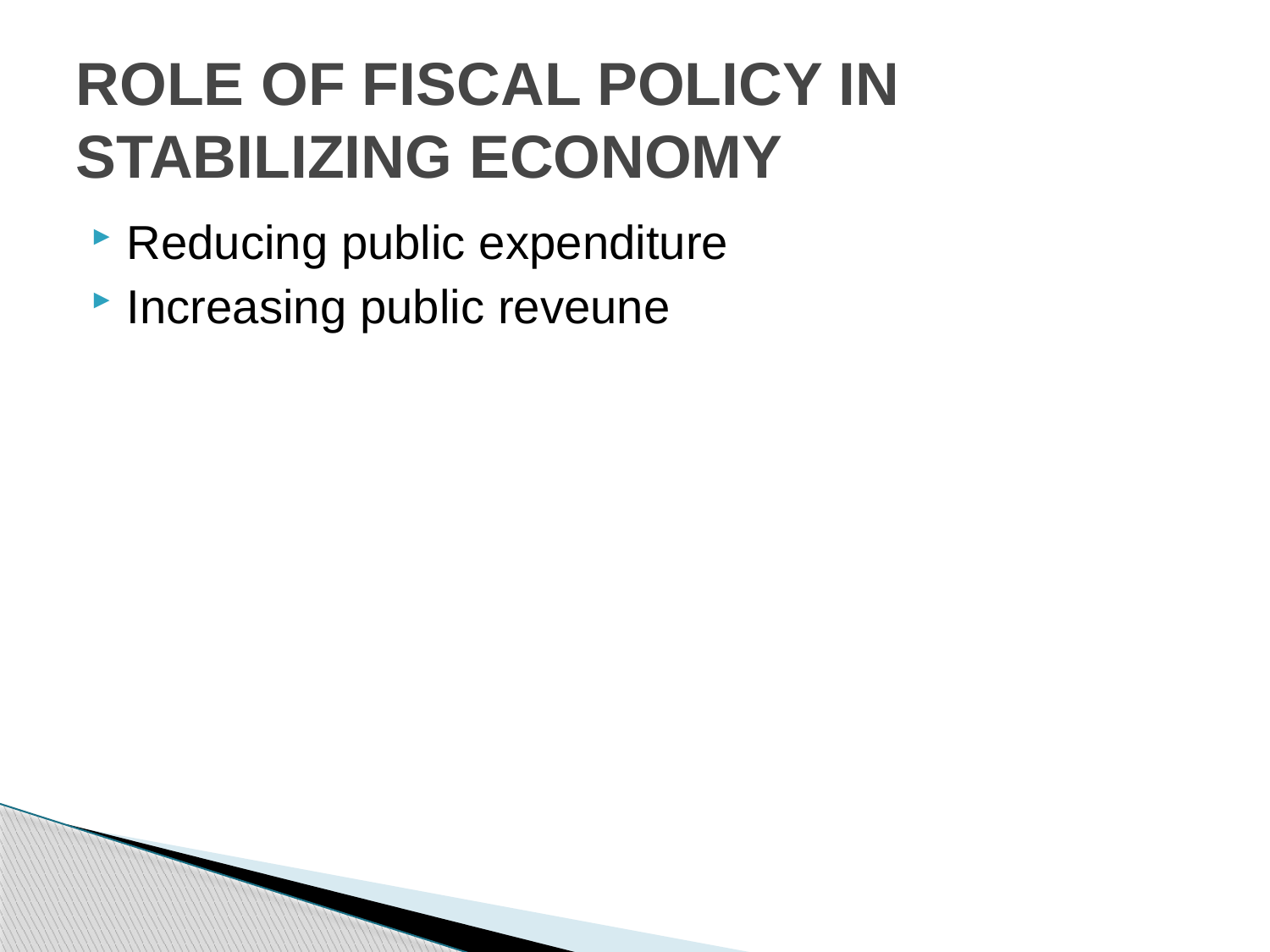

# ROLE OF FISCAL POLICY IN STABILIZING ECONOMY
Reducing public expenditure
Increasing public reveune